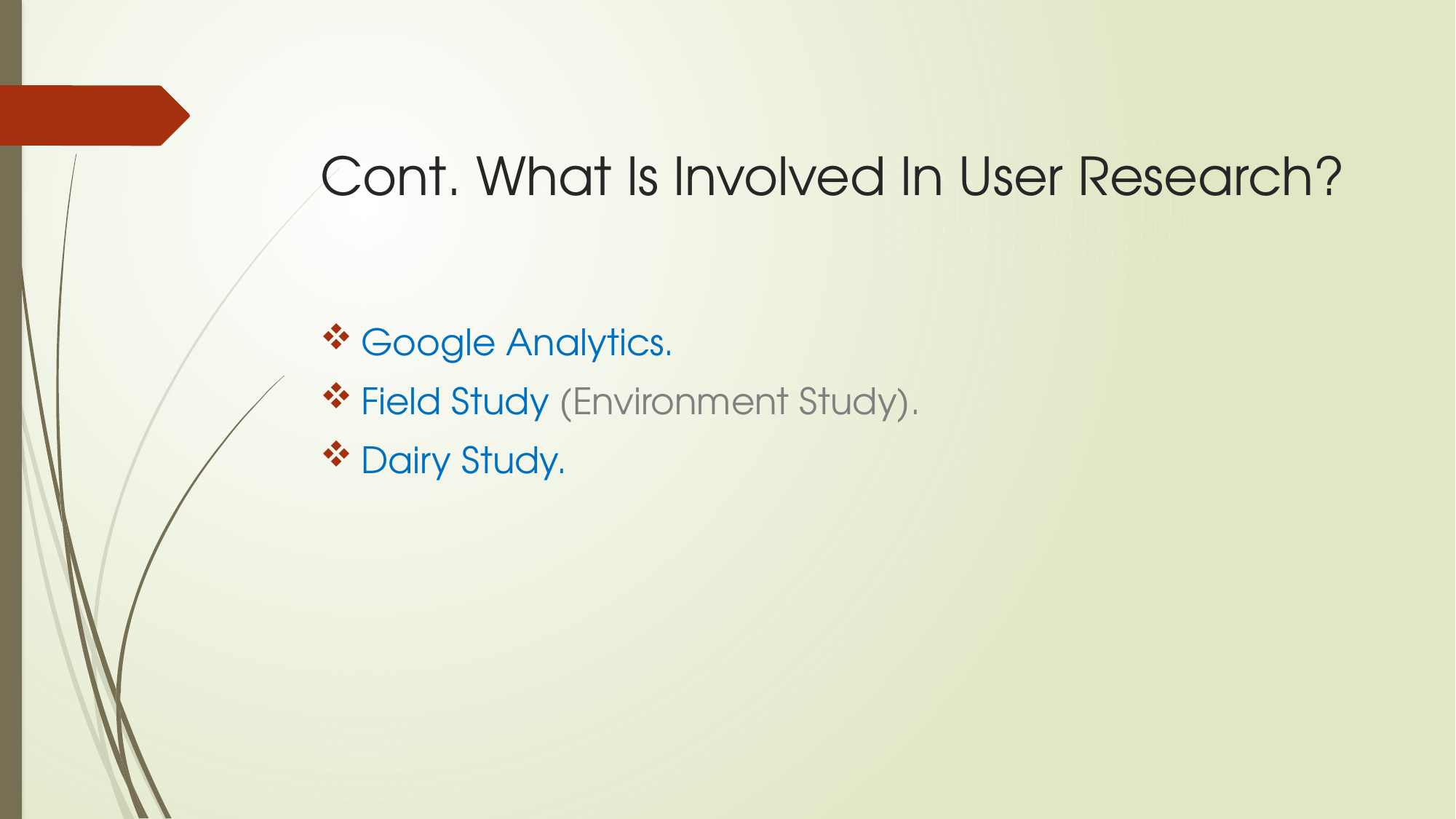

# Cont. What Is Involved In User Research?

Google Analytics.
Field Study (Environment Study).
Dairy Study.